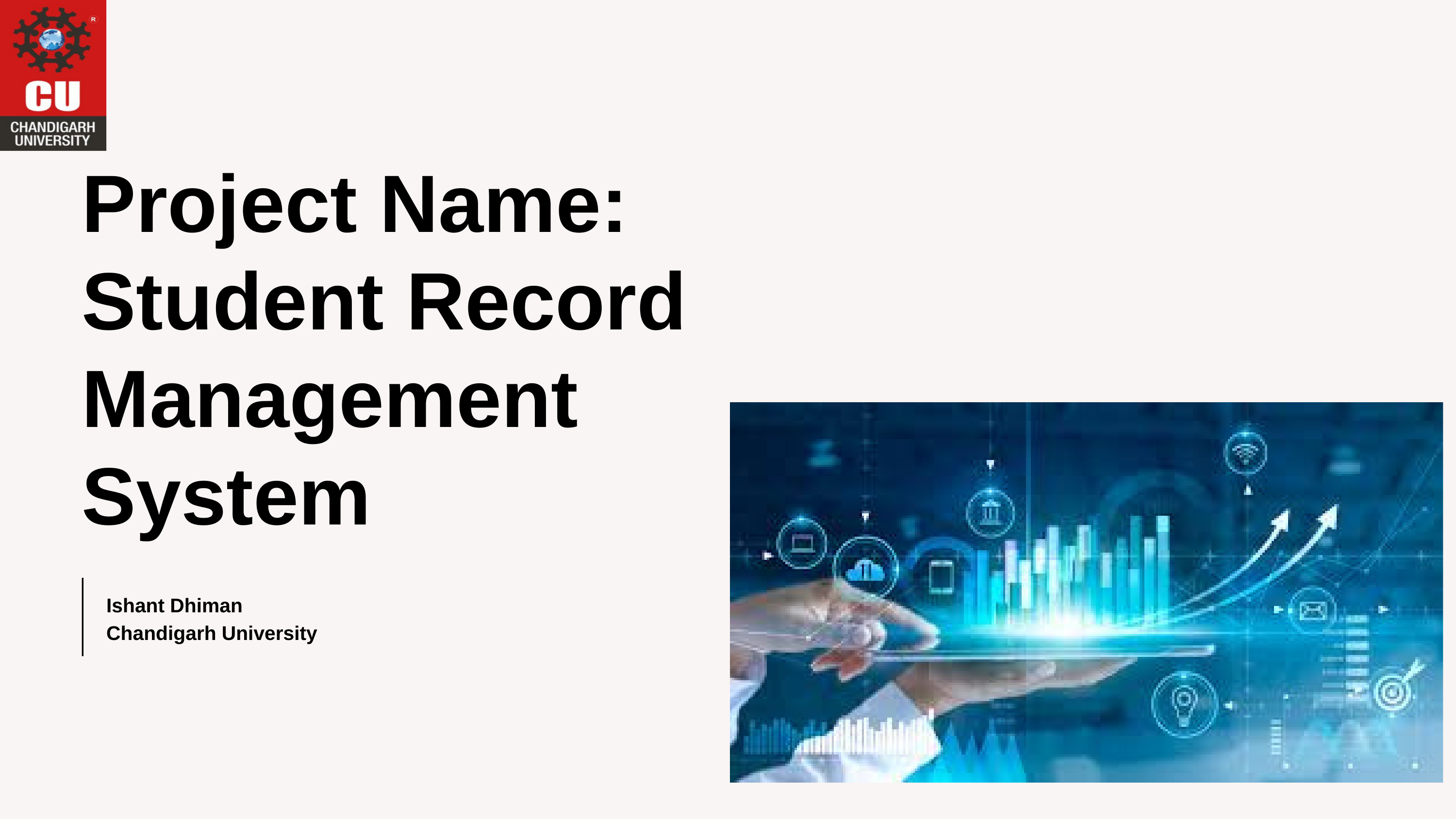

Project Name: Student Record Management System

Ishant Dhiman
Chandigarh University